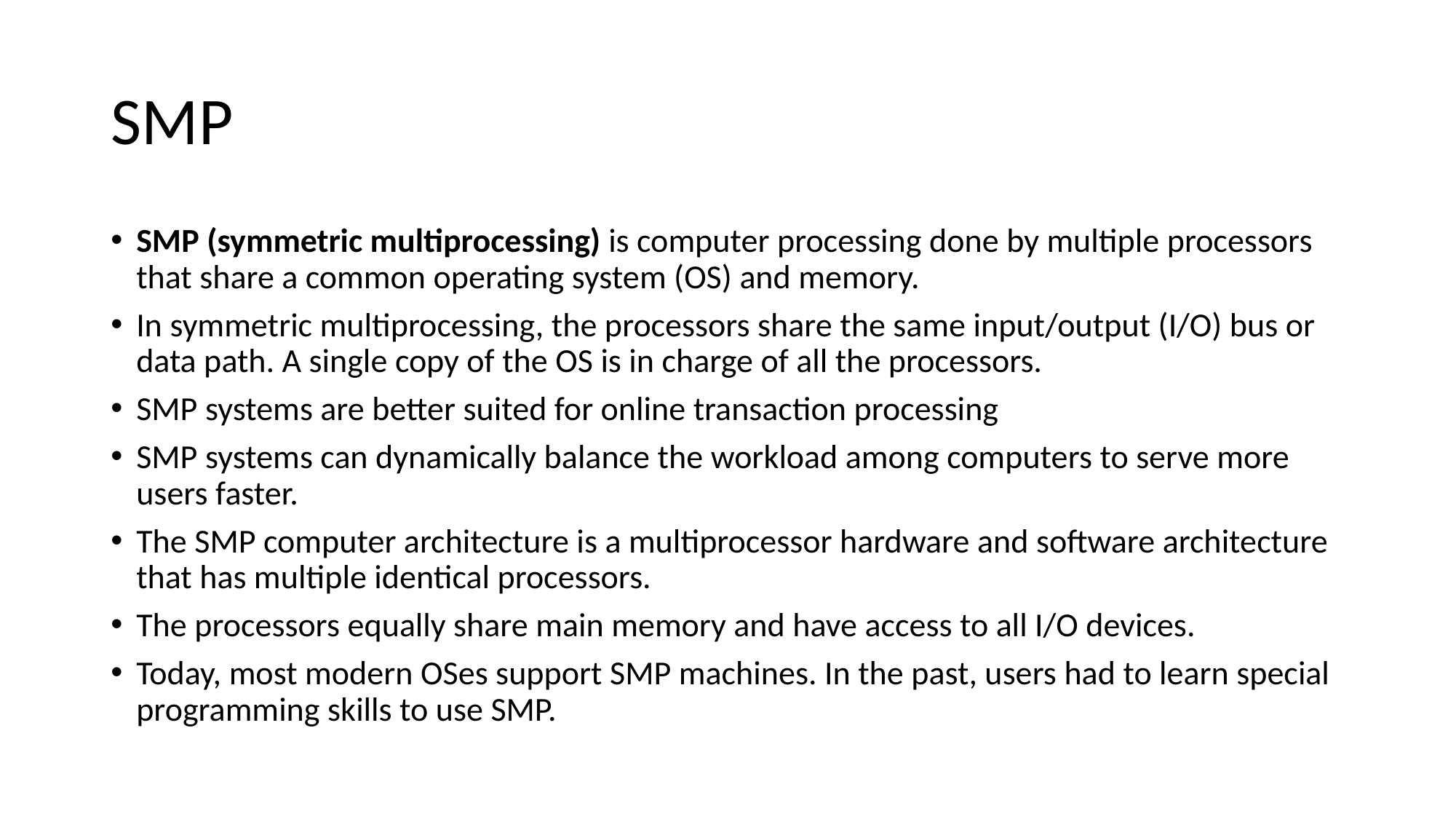

# SMP
SMP (symmetric multiprocessing) is computer processing done by multiple processors that share a common operating system (OS) and memory.
In symmetric multiprocessing, the processors share the same input/output (I/O) bus or data path. A single copy of the OS is in charge of all the processors.
SMP systems are better suited for online transaction processing
SMP systems can dynamically balance the workload among computers to serve more users faster.
The SMP computer architecture is a multiprocessor hardware and software architecture that has multiple identical processors.
The processors equally share main memory and have access to all I/O devices.
Today, most modern OSes support SMP machines. In the past, users had to learn special programming skills to use SMP.